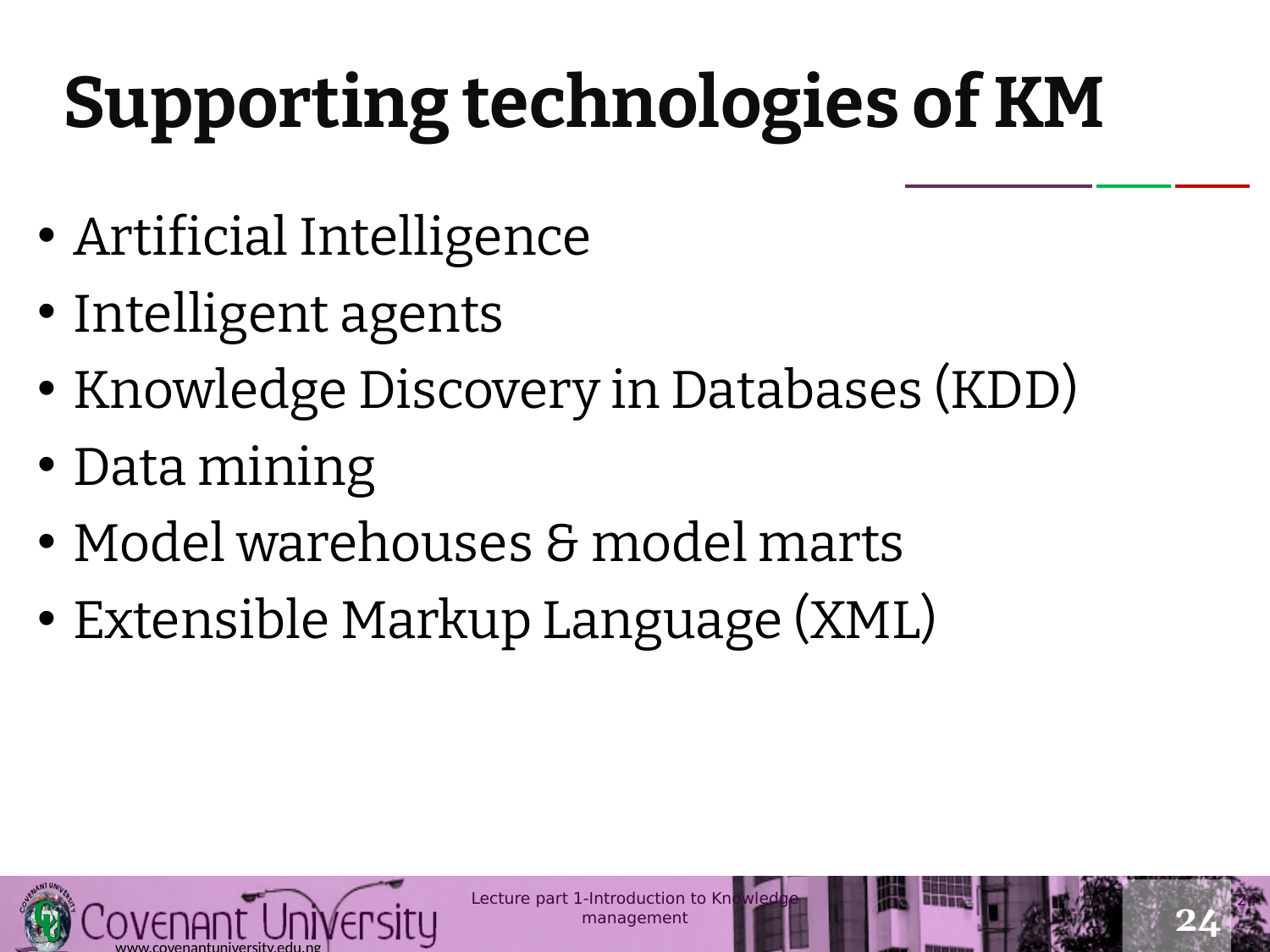

# Supporting technologies of KM
Artificial Intelligence
Intelligent agents
Knowledge Discovery in Databases (KDD)
Data mining
Model warehouses & model marts
Extensible Markup Language (XML)

24
Lecture part 1-Introduction to Knowledge management